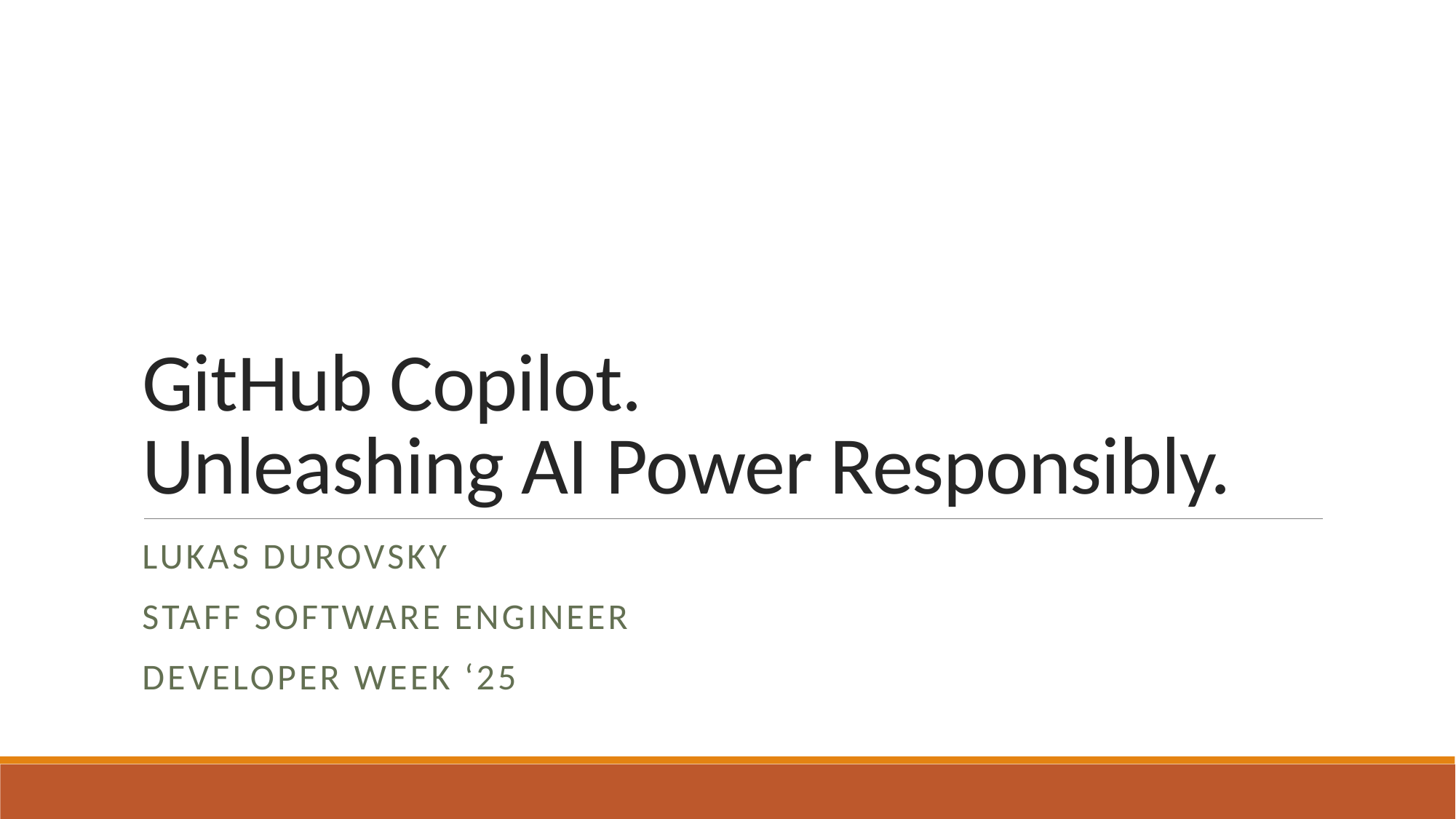

# GitHub Copilot. Unleashing AI Power Responsibly.
Lukas Durovsky
Staff software engineer
Developer week ‘25